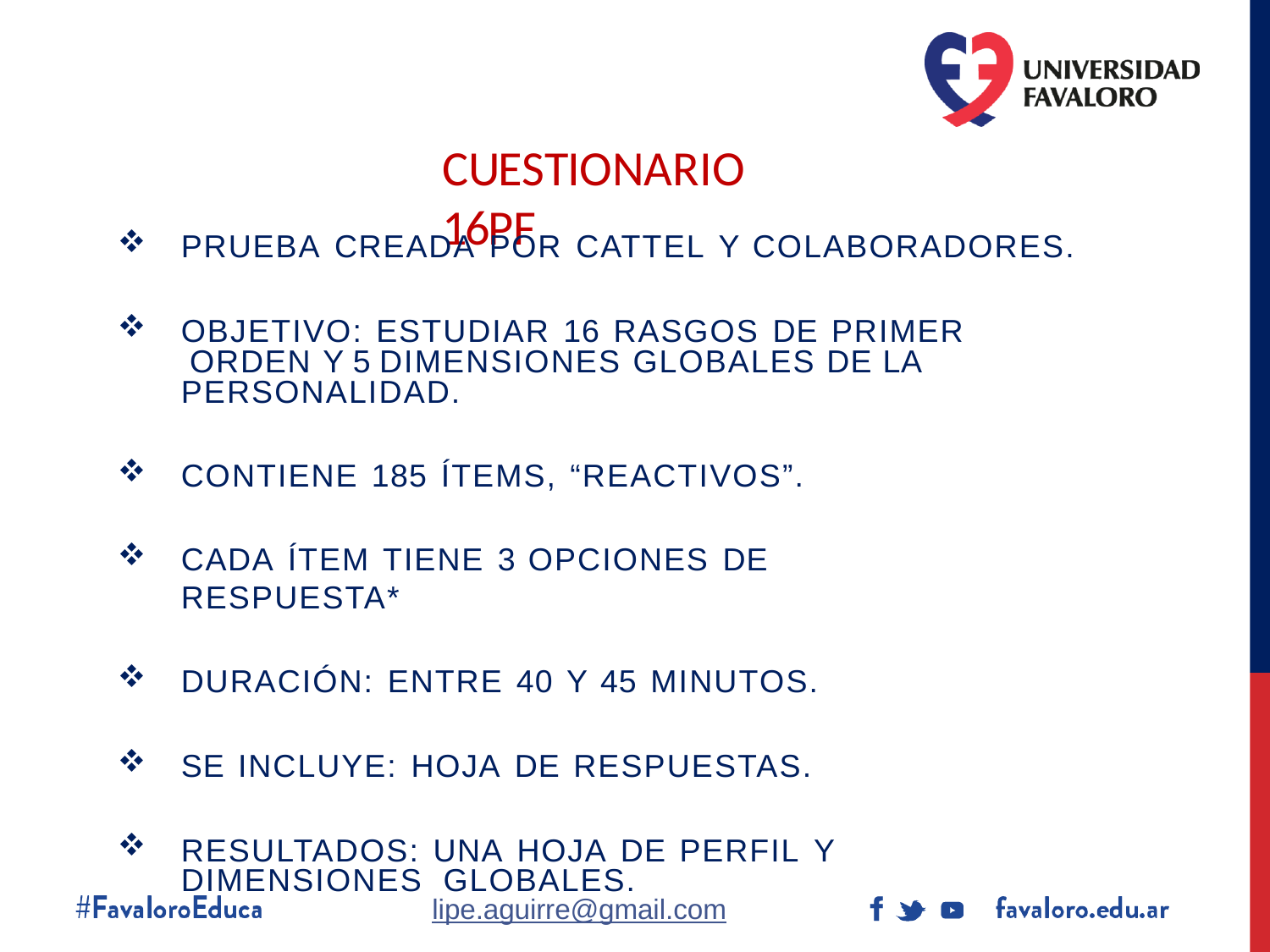

# CUESTIONARIO 16PF
PRUEBA CREADA POR CATTEL Y COLABORADORES.

OBJETIVO: ESTUDIAR 16 RASGOS DE PRIMER  ORDEN Y 5 DIMENSIONES GLOBALES DE LA  PERSONALIDAD.

CONTIENE 185 ÍTEMS, “REACTIVOS”.

CADA ÍTEM TIENE 3 OPCIONES DE RESPUESTA*

DURACIÓN: ENTRE 40 Y 45 MINUTOS.

SE INCLUYE: HOJA DE RESPUESTAS.

RESULTADOS: UNA HOJA DE PERFIL Y DIMENSIONES  GLOBALES.
lipe.aguirre@gmail.com